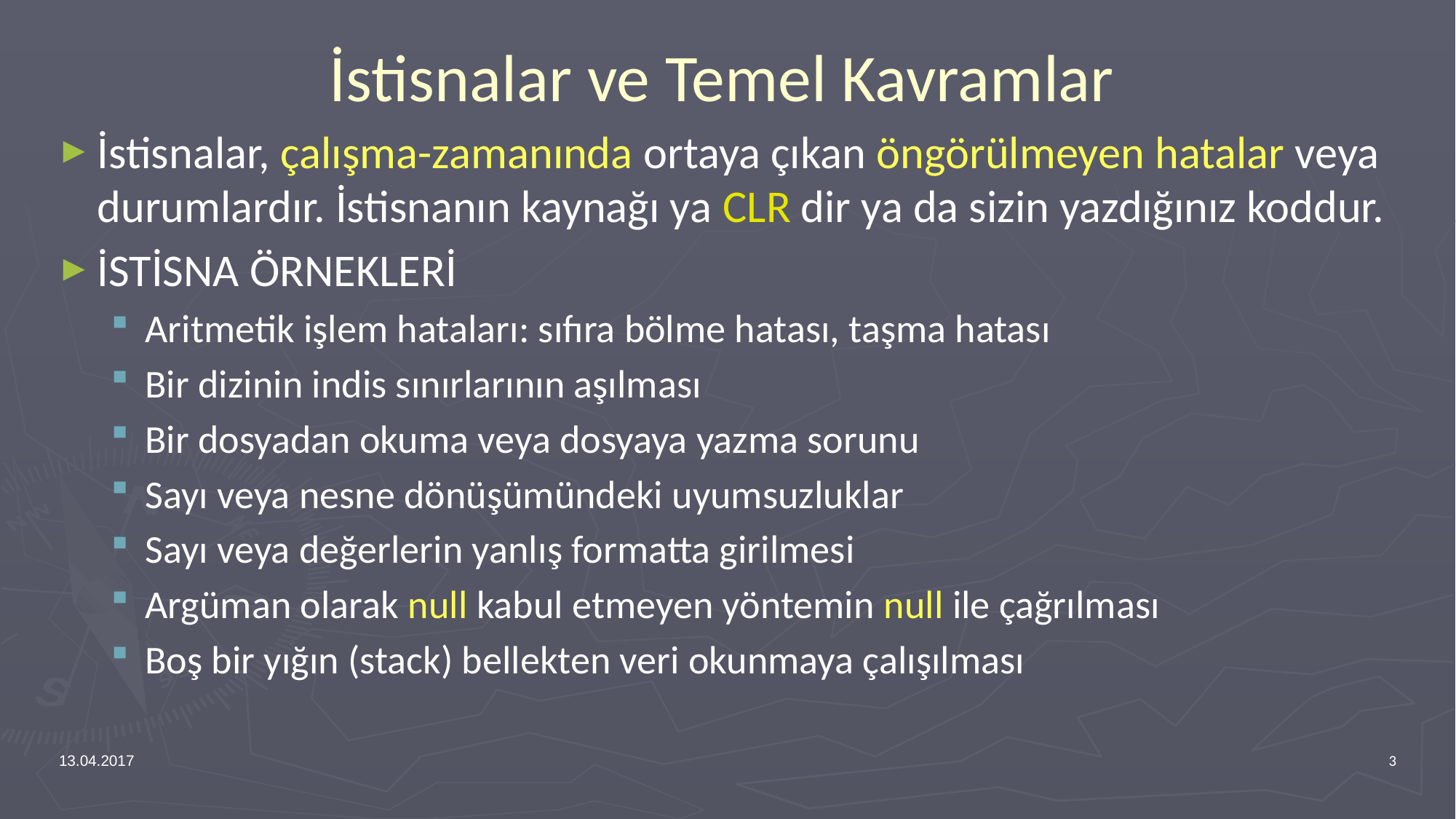

# İstisnalar ve Temel Kavramlar
İstisnalar, çalışma-zamanında ortaya çıkan öngörülmeyen hatalar veya durumlardır. İstisnanın kaynağı ya CLR dir ya da sizin yazdığınız koddur.
İSTİSNA ÖRNEKLERİ
Aritmetik işlem hataları: sıfıra bölme hatası, taşma hatası
Bir dizinin indis sınırlarının aşılması
Bir dosyadan okuma veya dosyaya yazma sorunu
Sayı veya nesne dönüşümündeki uyumsuzluklar
Sayı veya değerlerin yanlış formatta girilmesi
Argüman olarak null kabul etmeyen yöntemin null ile çağrılması
Boş bir yığın (stack) bellekten veri okunmaya çalışılması

13.04.2017
3